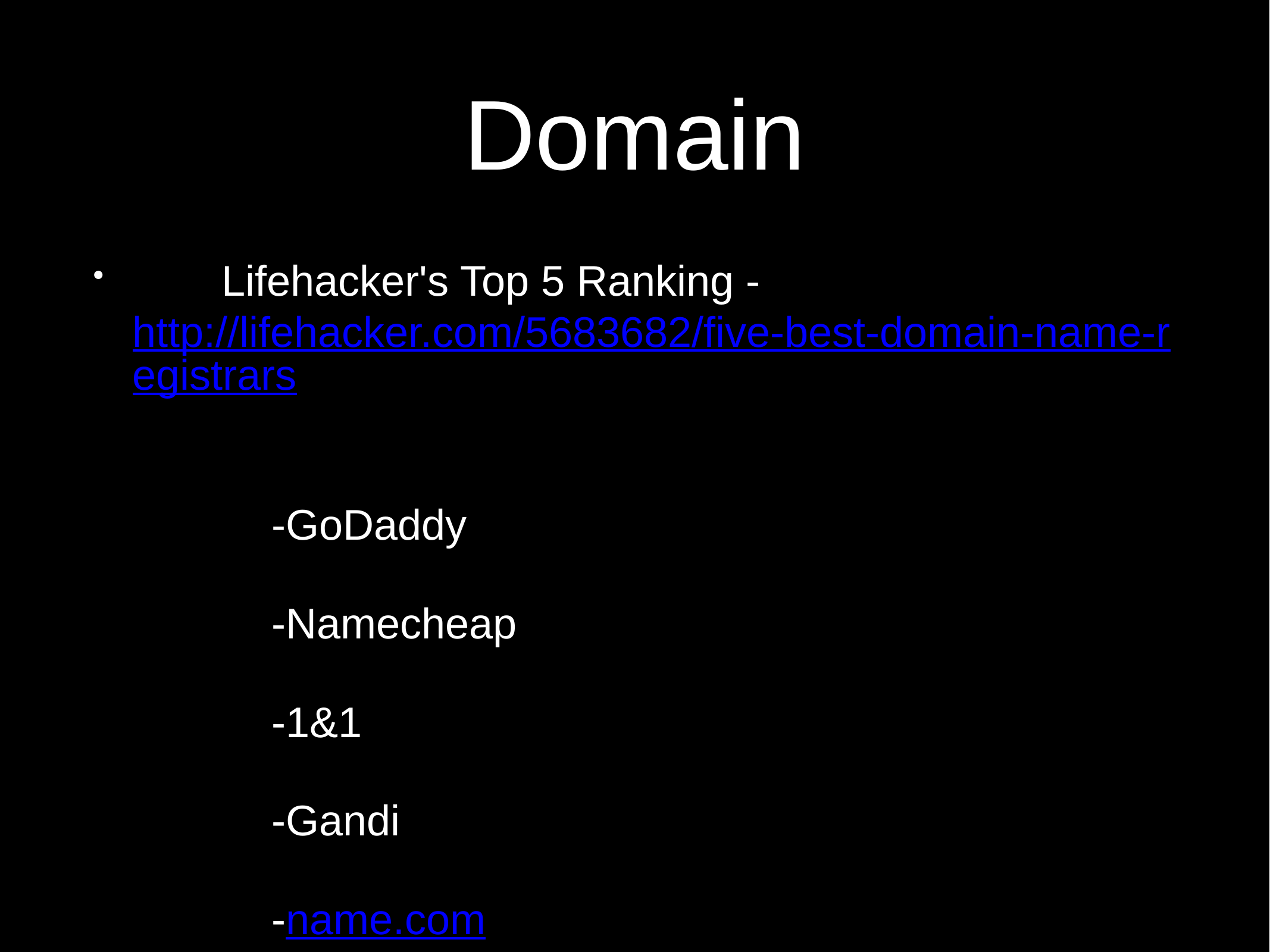

# Domain
	Lifehacker's Top 5 Ranking - http://lifehacker.com/5683682/five-best-domain-name-registrars
		-GoDaddy
		-Namecheap
		-1&1
		-Gandi
		-name.com